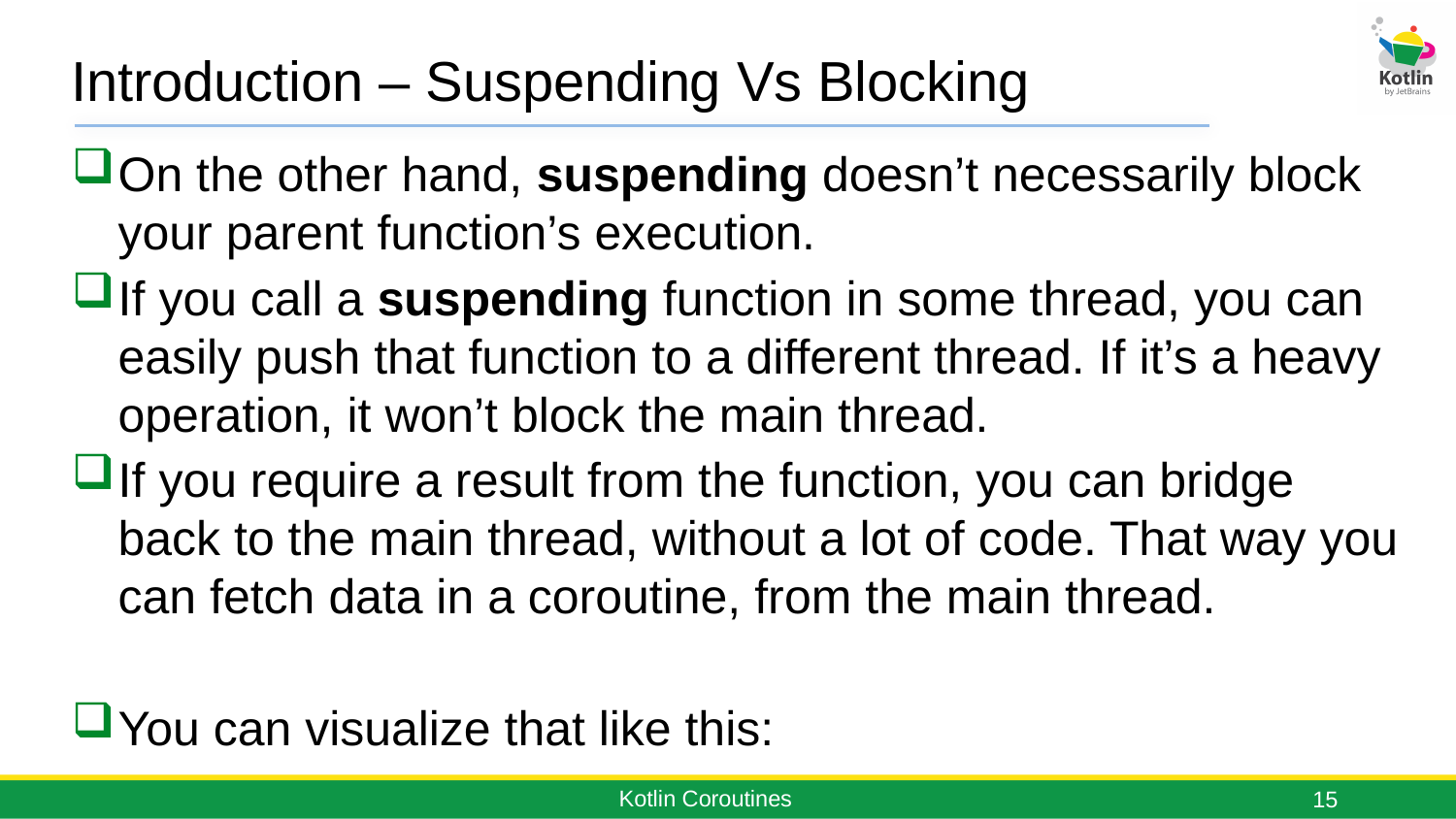

# Introduction – Suspending Vs Blocking
On the other hand, suspending doesn’t necessarily block your parent function’s execution.
If you call a suspending function in some thread, you can easily push that function to a different thread. If it’s a heavy operation, it won’t block the main thread.
If you require a result from the function, you can bridge back to the main thread, without a lot of code. That way you can fetch data in a coroutine, from the main thread.

You can visualize that like this:

15
Kotlin Coroutines